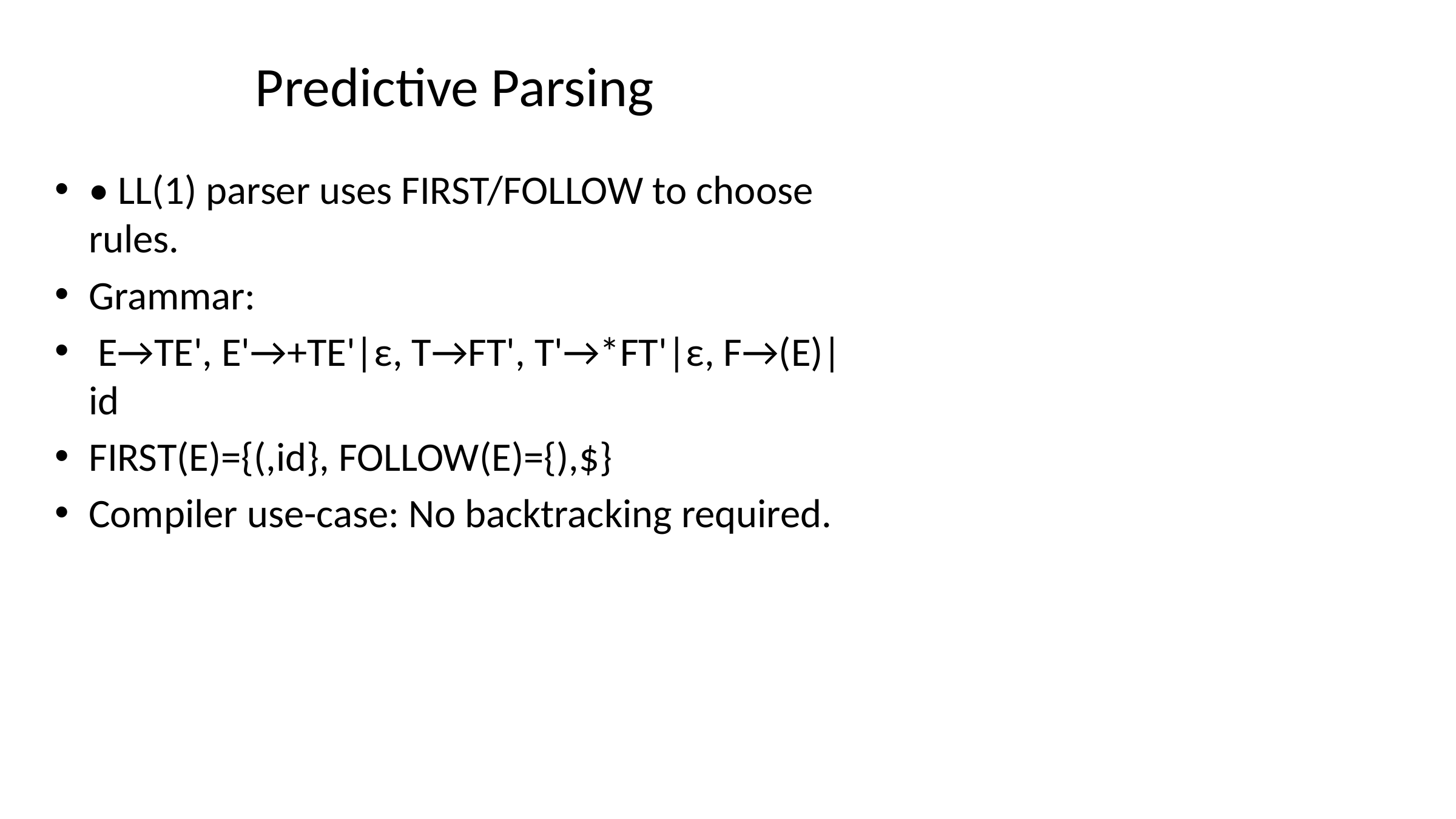

# Predictive Parsing
• LL(1) parser uses FIRST/FOLLOW to choose rules.
Grammar:
 E→TE', E'→+TE'|ε, T→FT', T'→*FT'|ε, F→(E)|id
FIRST(E)={(,id}, FOLLOW(E)={),$}
Compiler use-case: No backtracking required.